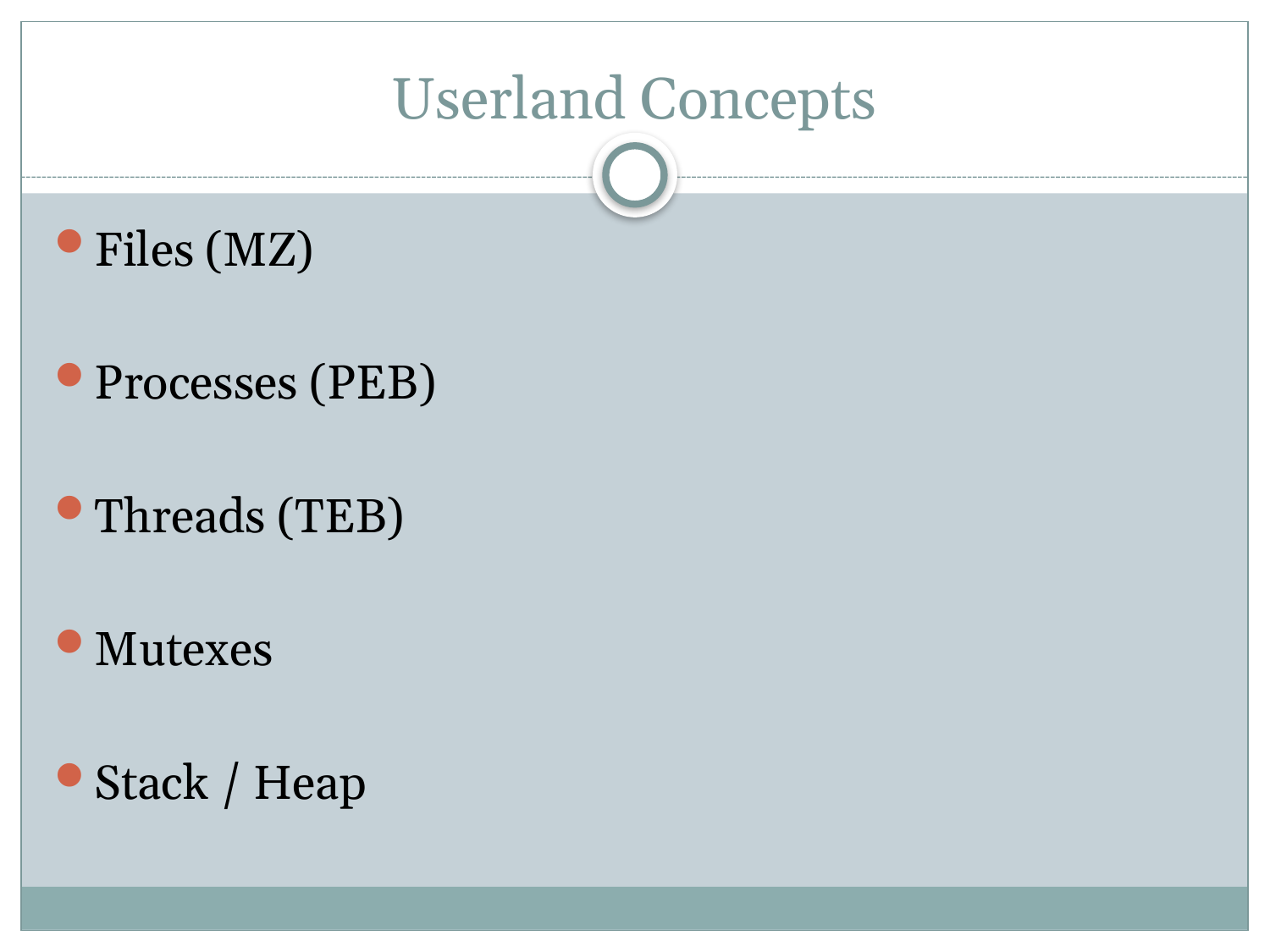

# Userland Concepts
Files (MZ)

Processes (PEB)

Threads (TEB)

Mutexes

Stack / Heap